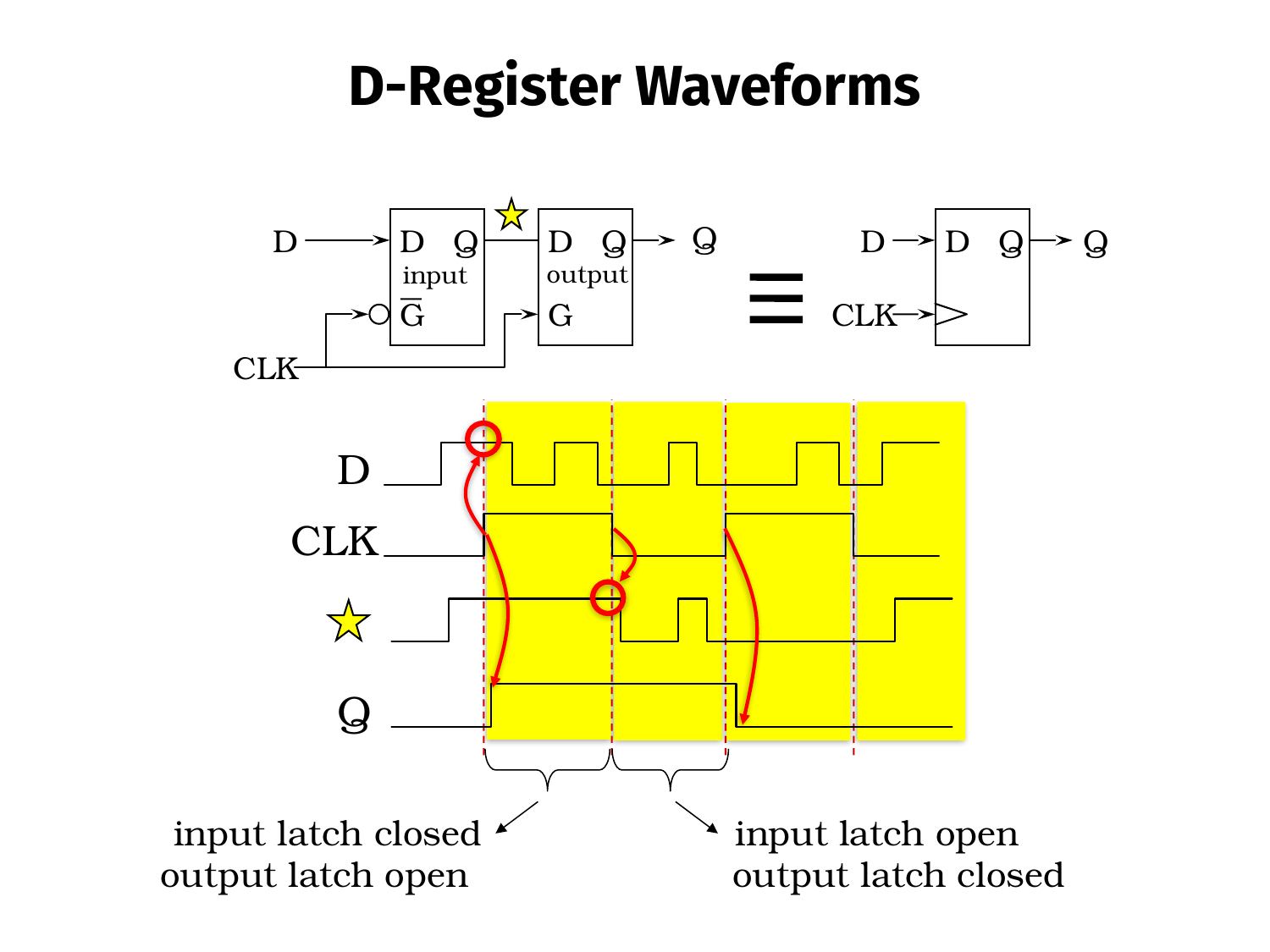

# D-Register Waveforms

D
Q
G

D
Q
G

D
Q

D
Q

CLK
Q
D
output
input
CLK

D

CLK

Q

input latch closed
input latch open
output latch open
output latch closed